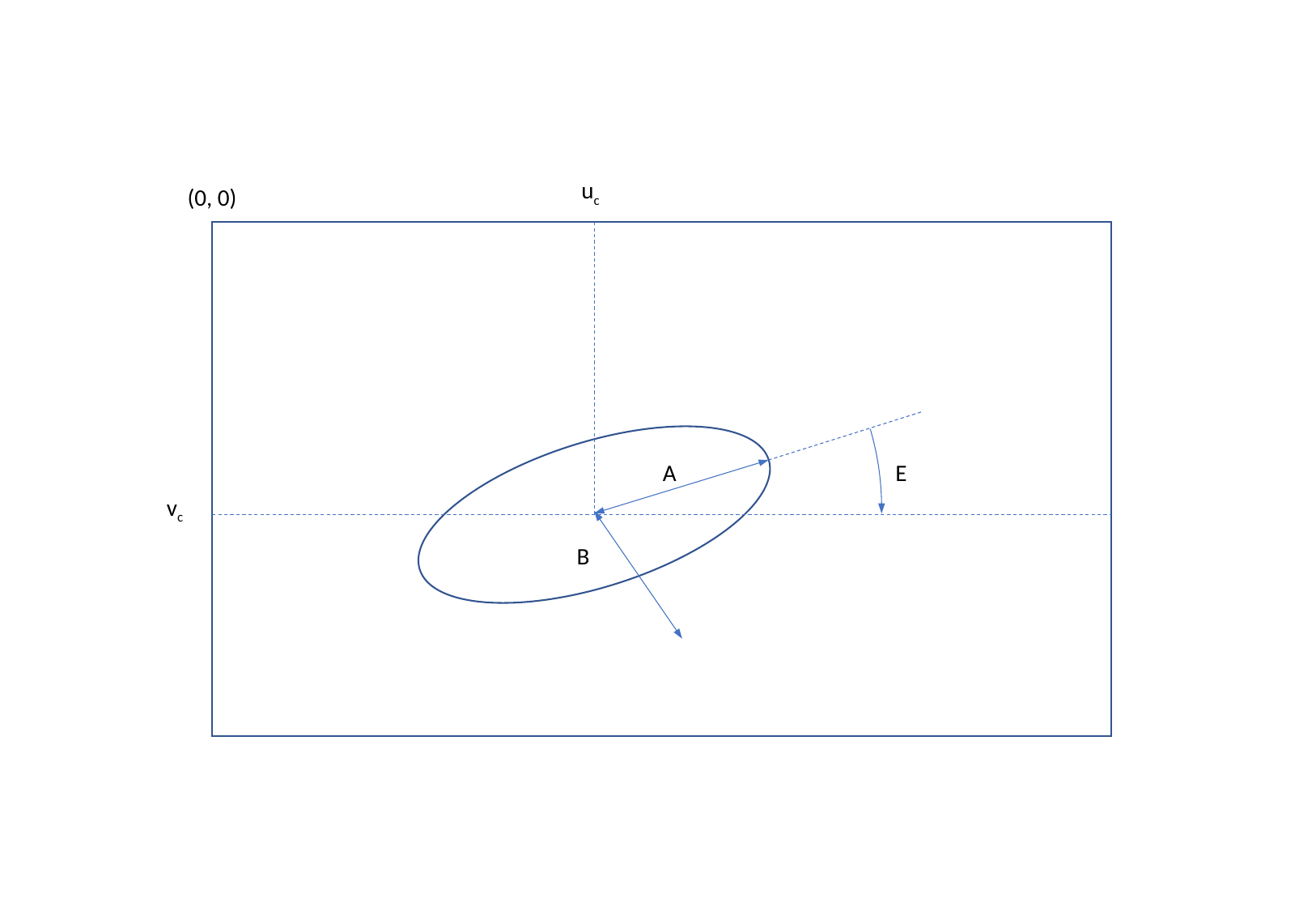

uc

A
E
vc
B
(0, 0)